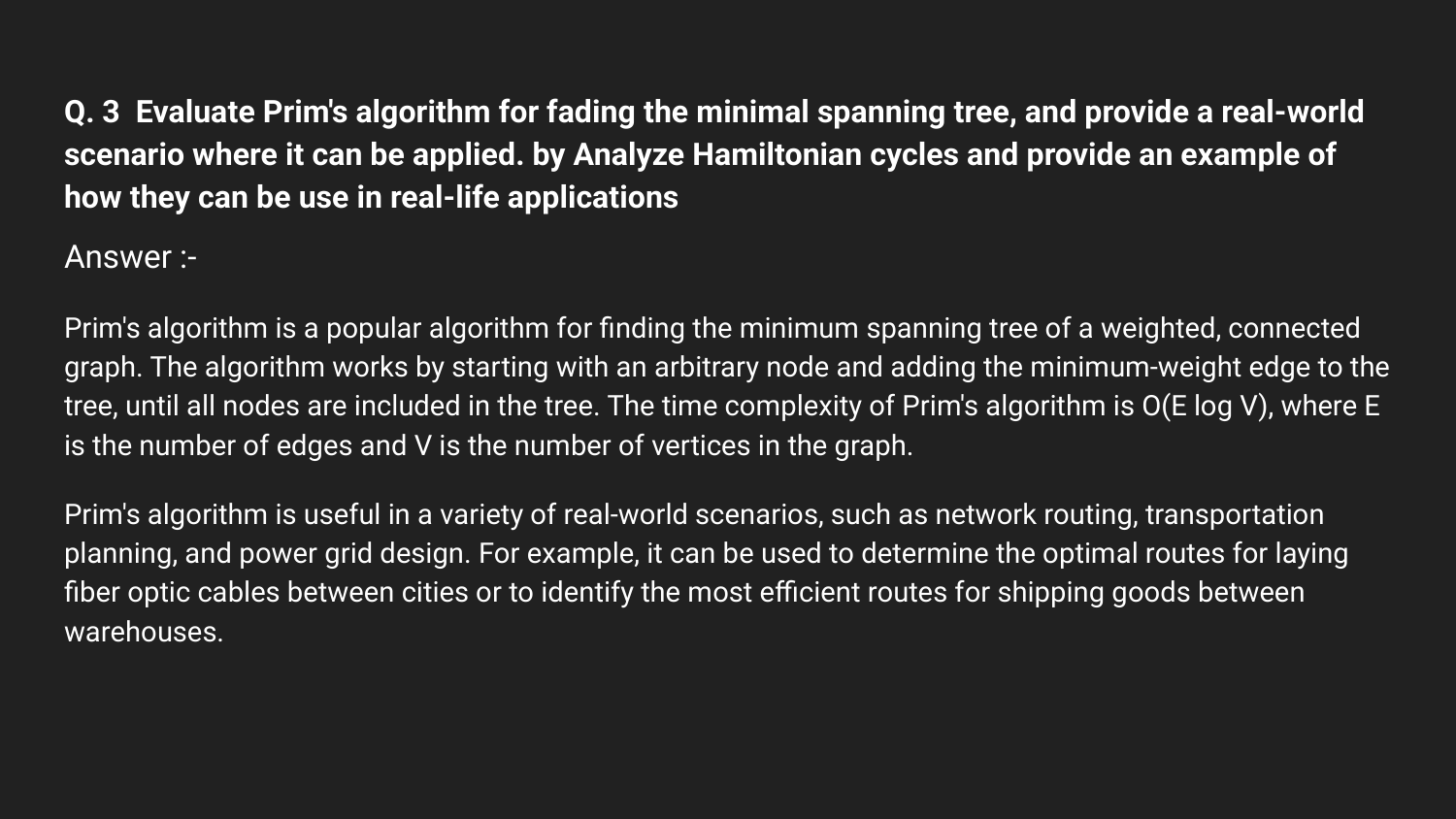

# Q. 3  Evaluate Prim's algorithm for fading the minimal spanning tree, and provide a real-world scenario where it can be applied. by Analyze Hamiltonian cycles and provide an example of how they can be use in real-life applications
Answer :-
Prim's algorithm is a popular algorithm for finding the minimum spanning tree of a weighted, connected graph. The algorithm works by starting with an arbitrary node and adding the minimum-weight edge to the tree, until all nodes are included in the tree. The time complexity of Prim's algorithm is O(E log V), where E is the number of edges and V is the number of vertices in the graph.
Prim's algorithm is useful in a variety of real-world scenarios, such as network routing, transportation planning, and power grid design. For example, it can be used to determine the optimal routes for laying fiber optic cables between cities or to identify the most efficient routes for shipping goods between warehouses.